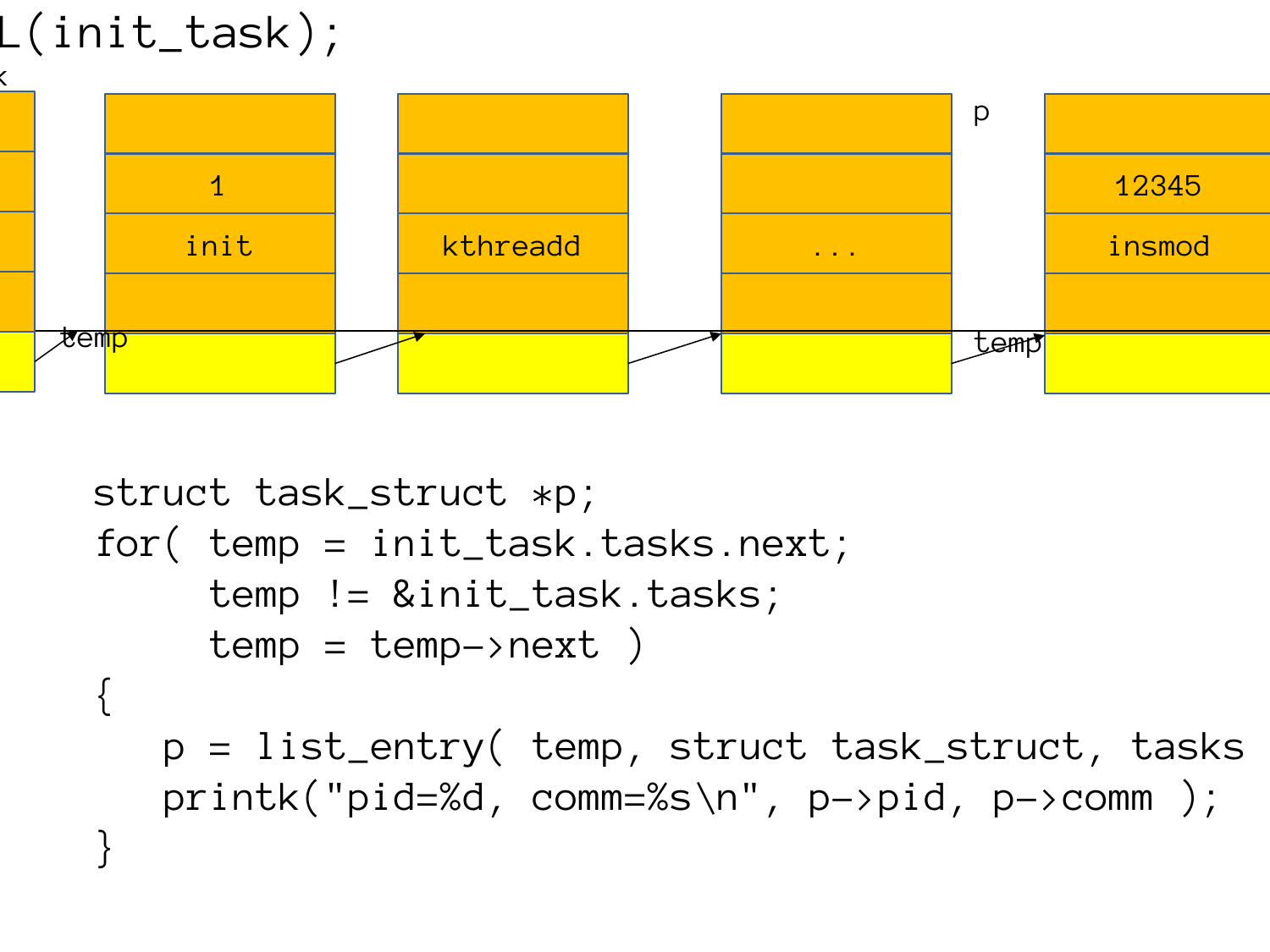

struct task_struct init_task = ...;
EXPORT_SYMBOL(init_task);
init_task
p

0
1

12345
pid
swapper
init
kthreadd
...
insmod
comm

temp
temp

tasks
struct task_struct *p;
for( temp = init_task.tasks.next;
     temp != &init_task.tasks;
     temp = temp->next )
{
   p = list_entry( temp, struct task_struct, tasks );
   printk("pid=%d, comm=%s\n", p->pid, p->comm );
}